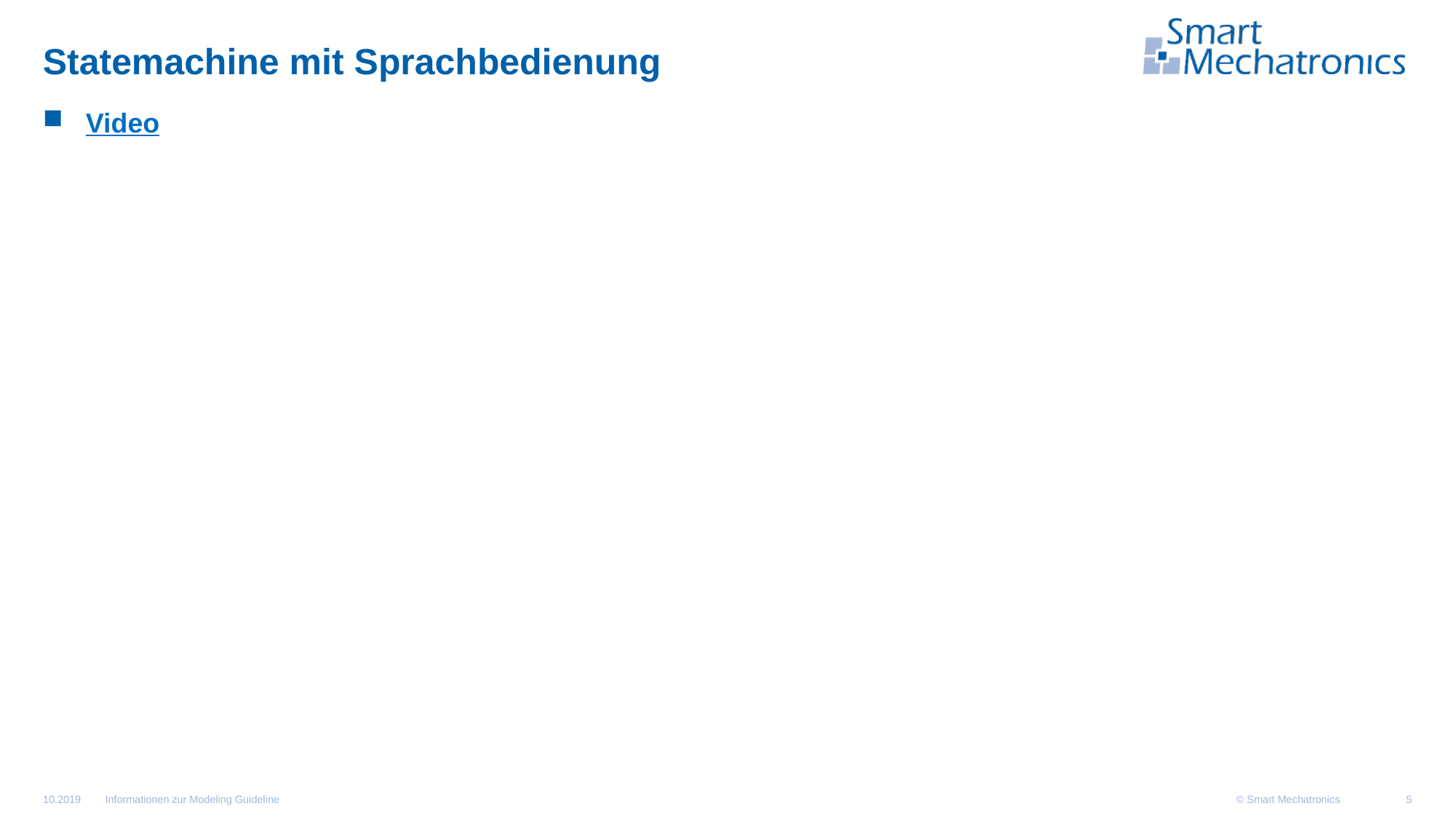

# Statemachine mit Sprachbedienung
Video
Informationen zur Modeling Guideline
10.2019
5